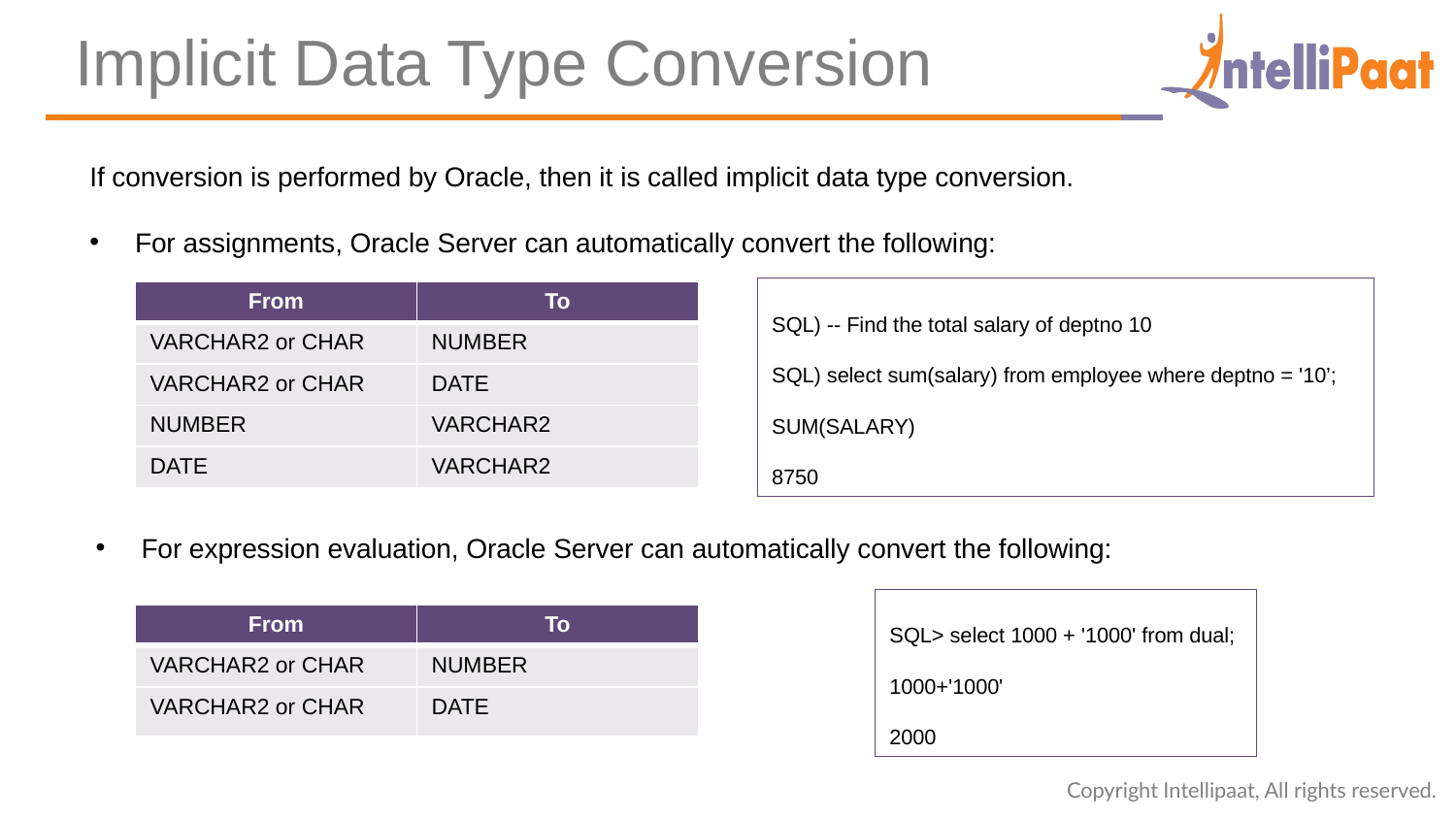

Implicit Data Type Conversion
If conversion is performed by Oracle, then it is called implicit data type conversion.
For assignments, Oracle Server can automatically convert the following:
SQL) -- Find the total salary of deptno 10
SQL) select sum(salary) from employee where deptno = '10’;
SUM(SALARY)
8750
| From | To |
| --- | --- |
| VARCHAR2 or CHAR | NUMBER |
| VARCHAR2 or CHAR | DATE |
| NUMBER | VARCHAR2 |
| DATE | VARCHAR2 |
For expression evaluation, Oracle Server can automatically convert the following:
SQL> select 1000 + '1000' from dual;
1000+'1000'
2000
| From | To |
| --- | --- |
| VARCHAR2 or CHAR | NUMBER |
| VARCHAR2 or CHAR | DATE |